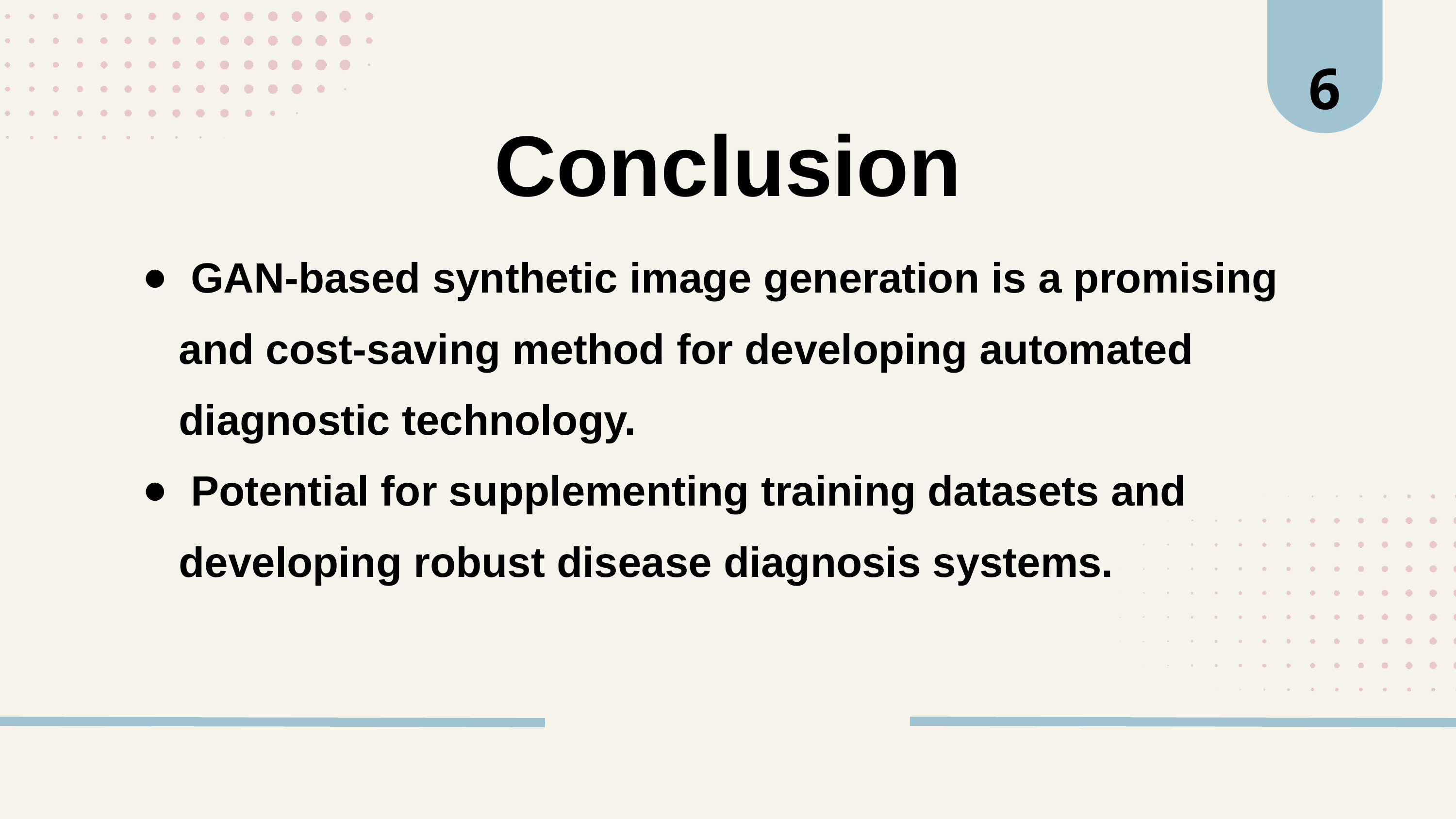

6
Conclusion

 GAN-based synthetic image generation is a promising and cost-saving method for developing automated diagnostic technology.
 Potential for supplementing training datasets and developing robust disease diagnosis systems.